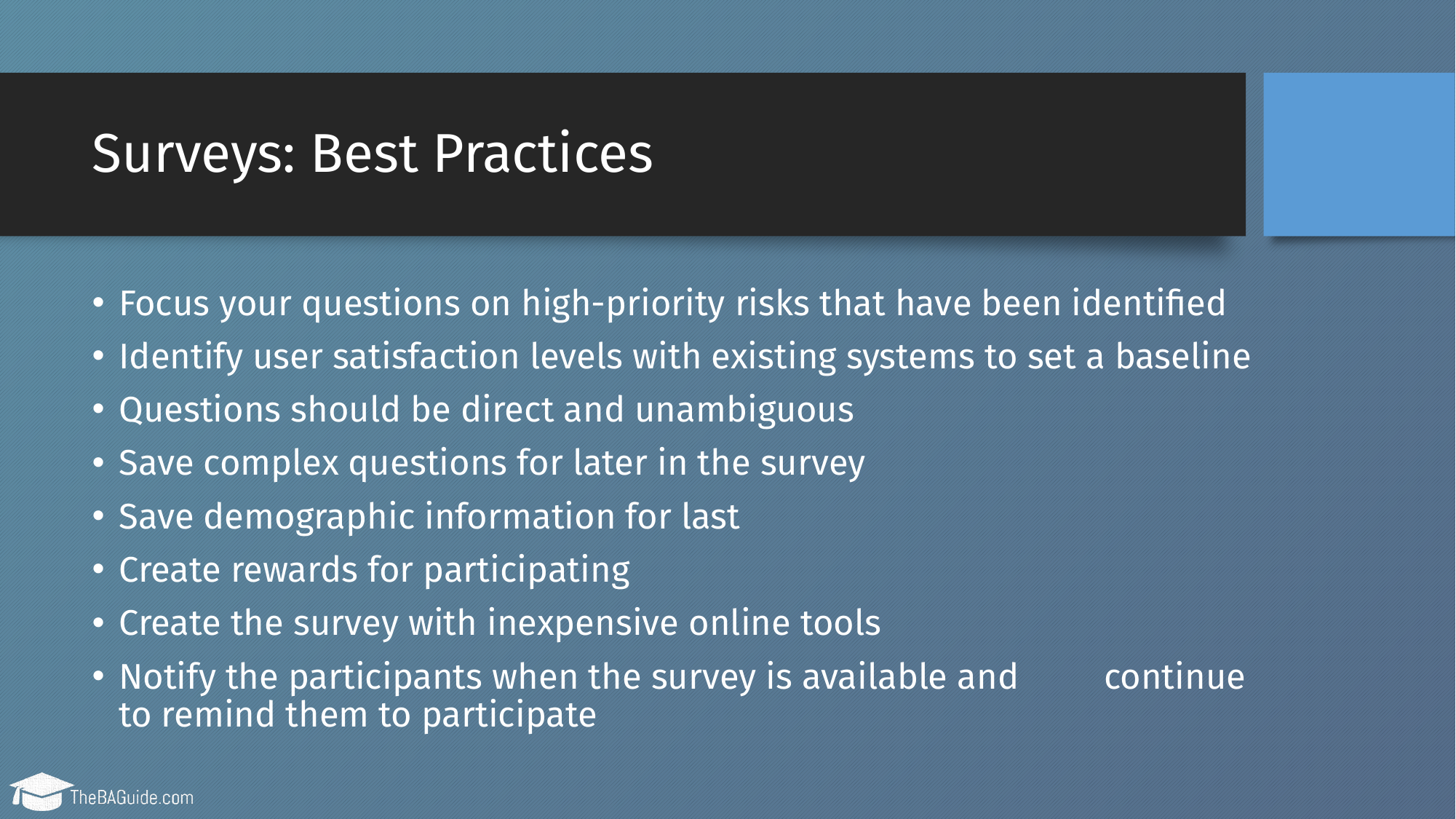

# Surveys: Best Practices
Focus your questions on high-priority risks that have been identified
Identify user satisfaction levels with existing systems to set a baseline
Questions should be direct and unambiguous
Save complex questions for later in the survey
Save demographic information for last
Create rewards for participating
Create the survey with inexpensive online tools
Notify the participants when the survey is available and         continue to remind them to participate